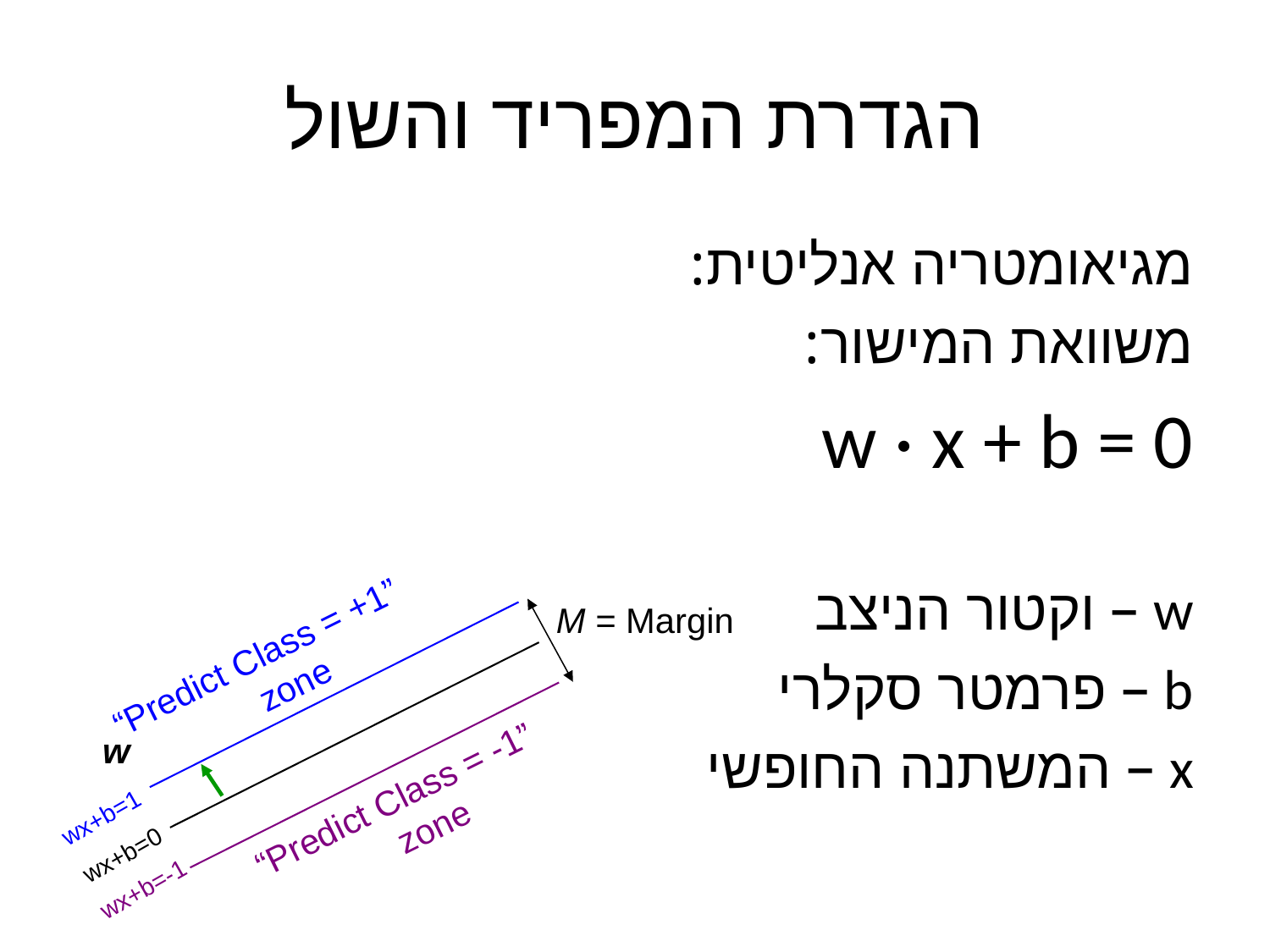

# הגדרת המפריד והשול
מגיאומטריה אנליטית:
משוואת המישור:
w · x + b = 0

w – וקטור הניצב
b – פרמטר סקלרי
x – המשתנה החופשי
M = Margin

“Predict Class = +1” zone

w

“Predict Class = -1” zone

wx+b=1
wx+b=0
wx+b=-1